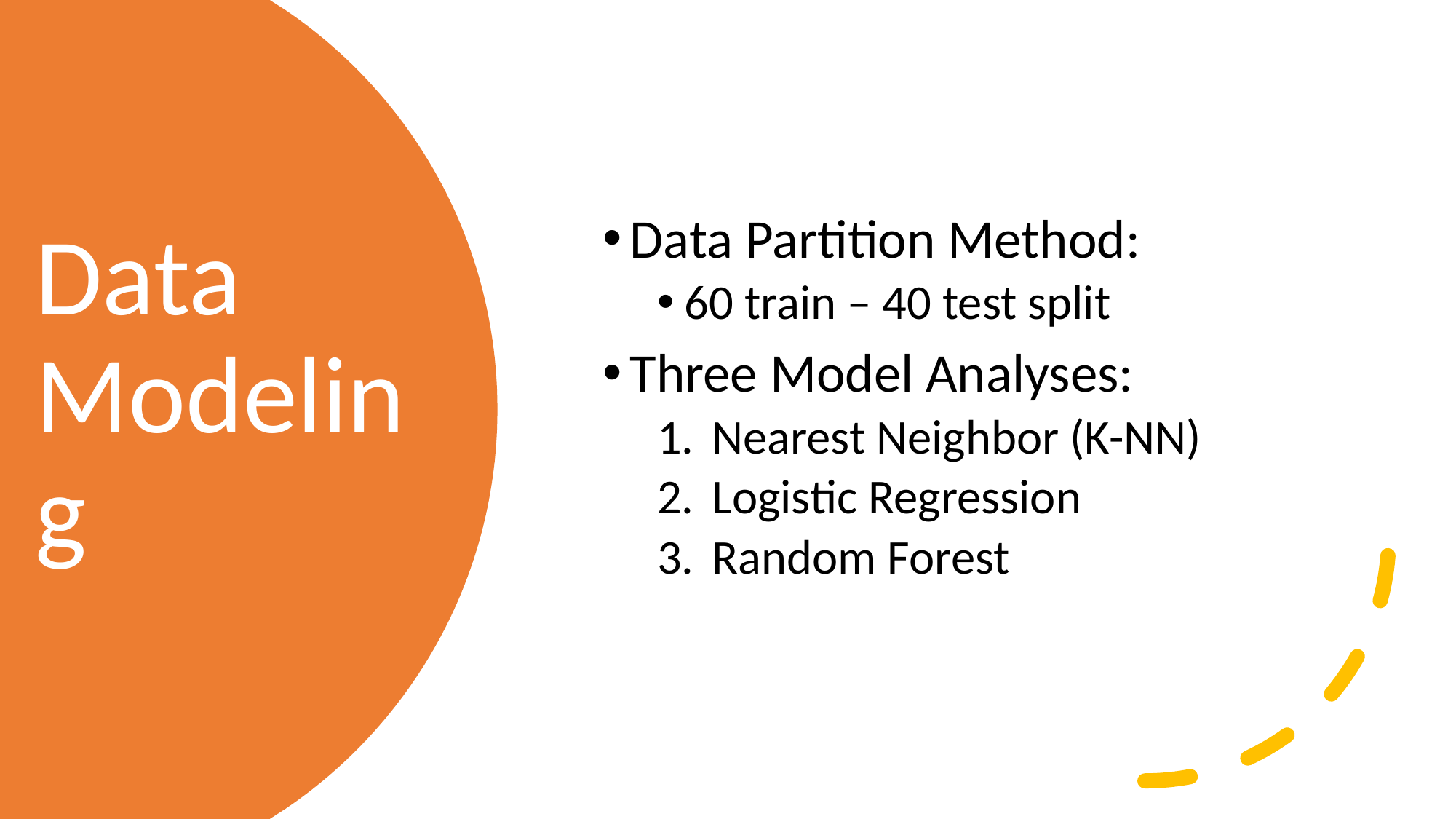

Data Partition Method:
60 train – 40 test split
Three Model Analyses:
Nearest Neighbor (K-NN)
Logistic Regression
Random Forest
# Data Modeling